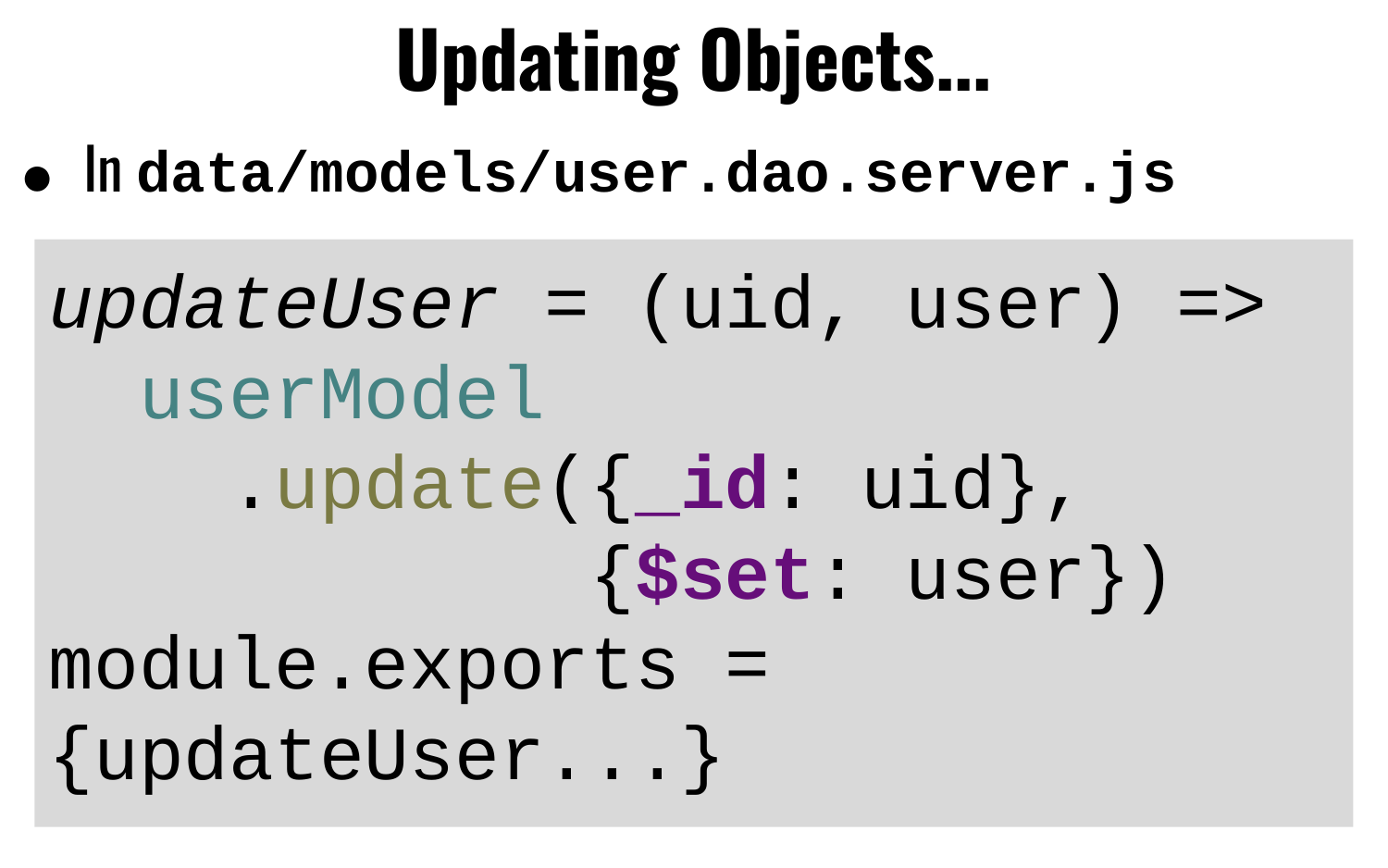

# Updating Objects...
In data/models/user.dao.server.js
updateUser = (uid, user) =>
  userModel
    .update({_id: uid},
            {$set: user})
module.exports =
{updateUser...}